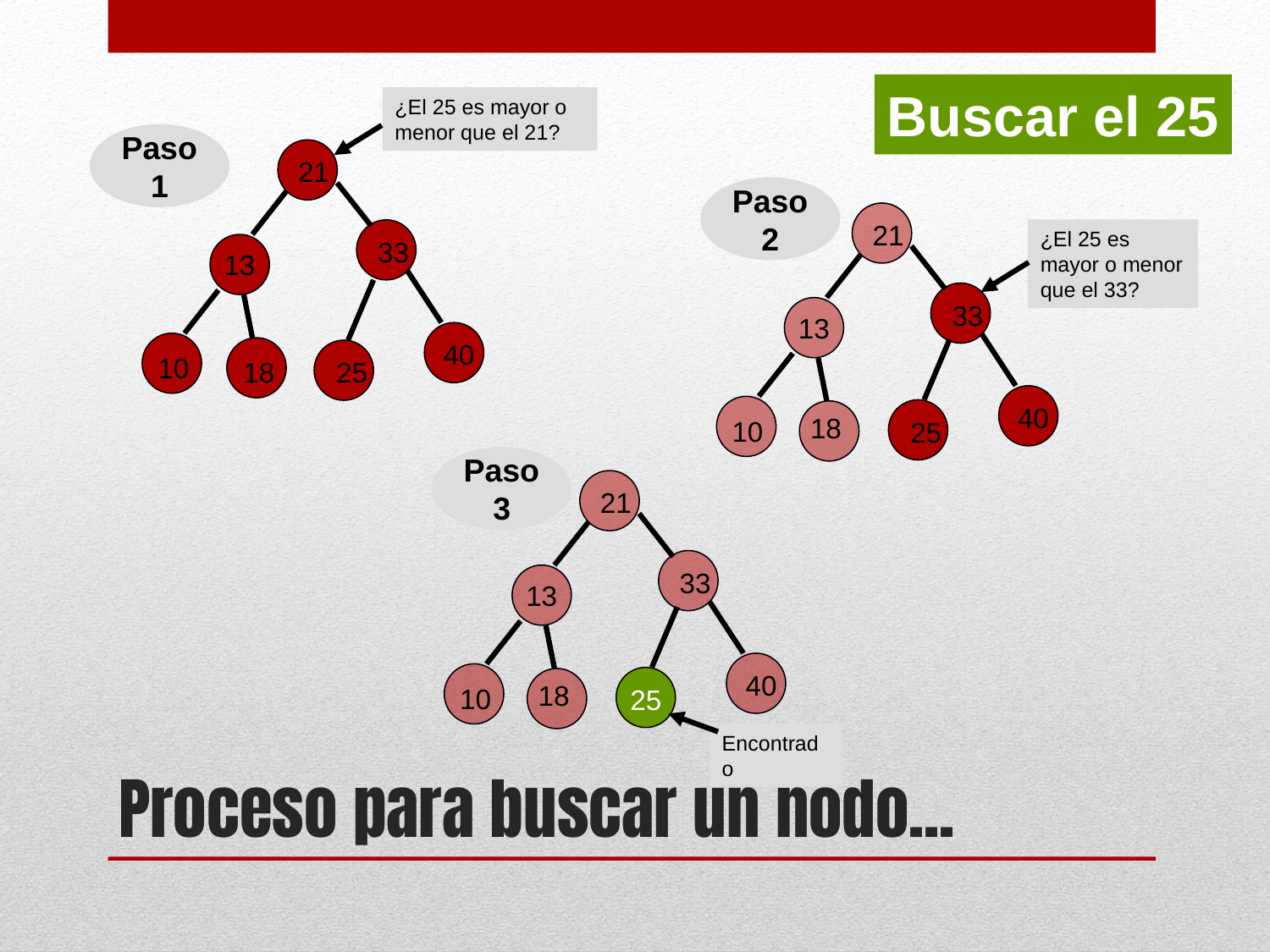

Buscar el 25
¿El 25 es mayor o menor que el 21?
Paso
1

21

33
13

40

10
18
25
Paso
2

21
¿El 25 es mayor o menor que el 33?

33
13

40

18
10
25
Paso
3

21

33
13

40

18
10
25

Encontrado
# Proceso para buscar un nodo...